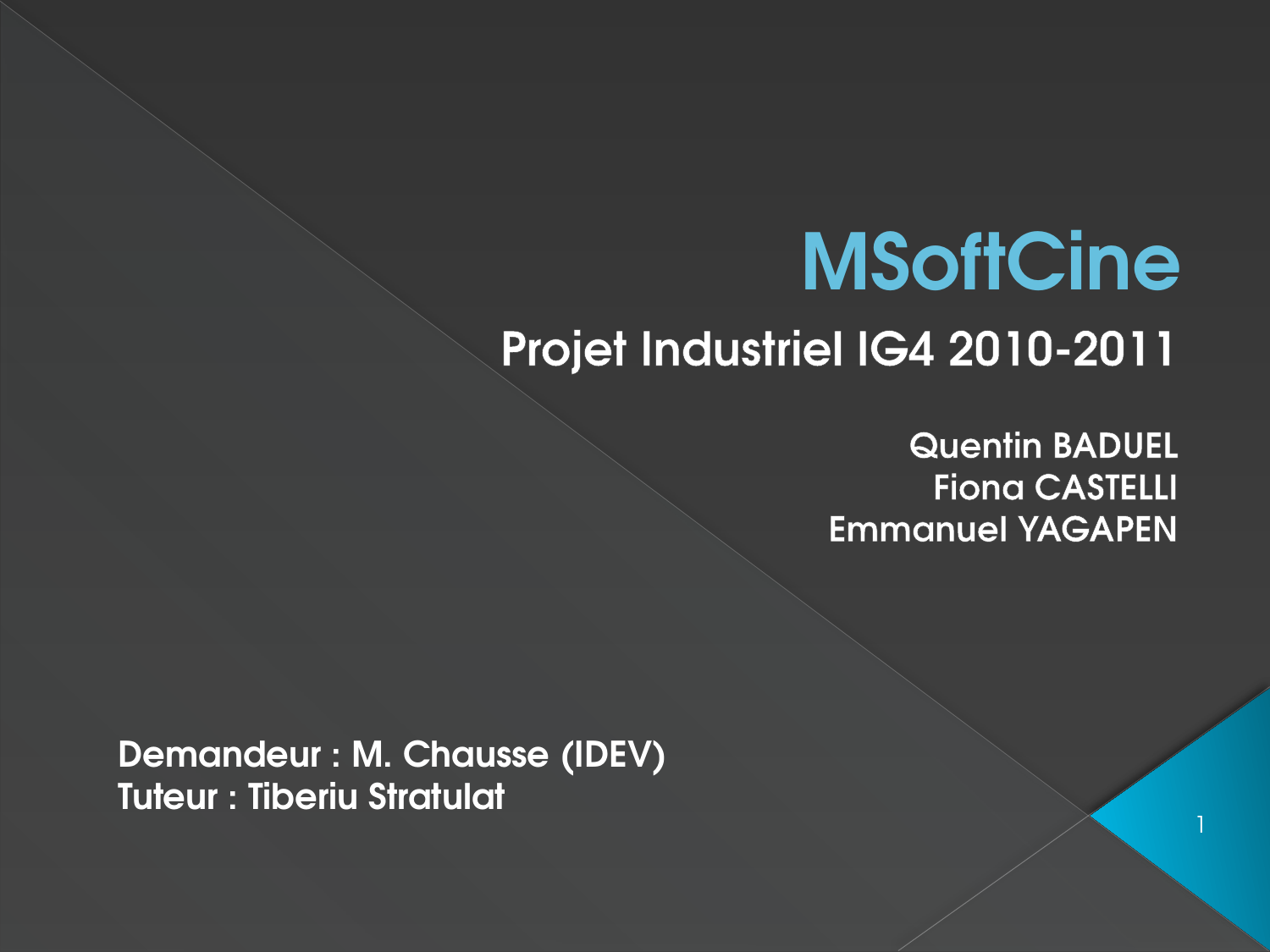

# MSoftCine
Projet Industriel IG4 2010-2011

Quentin BADUEL
Fiona CASTELLI
Emmanuel YAGAPEN
Demandeur : M. Chausse (IDEV)
Tuteur : Tiberiu Stratulat
1